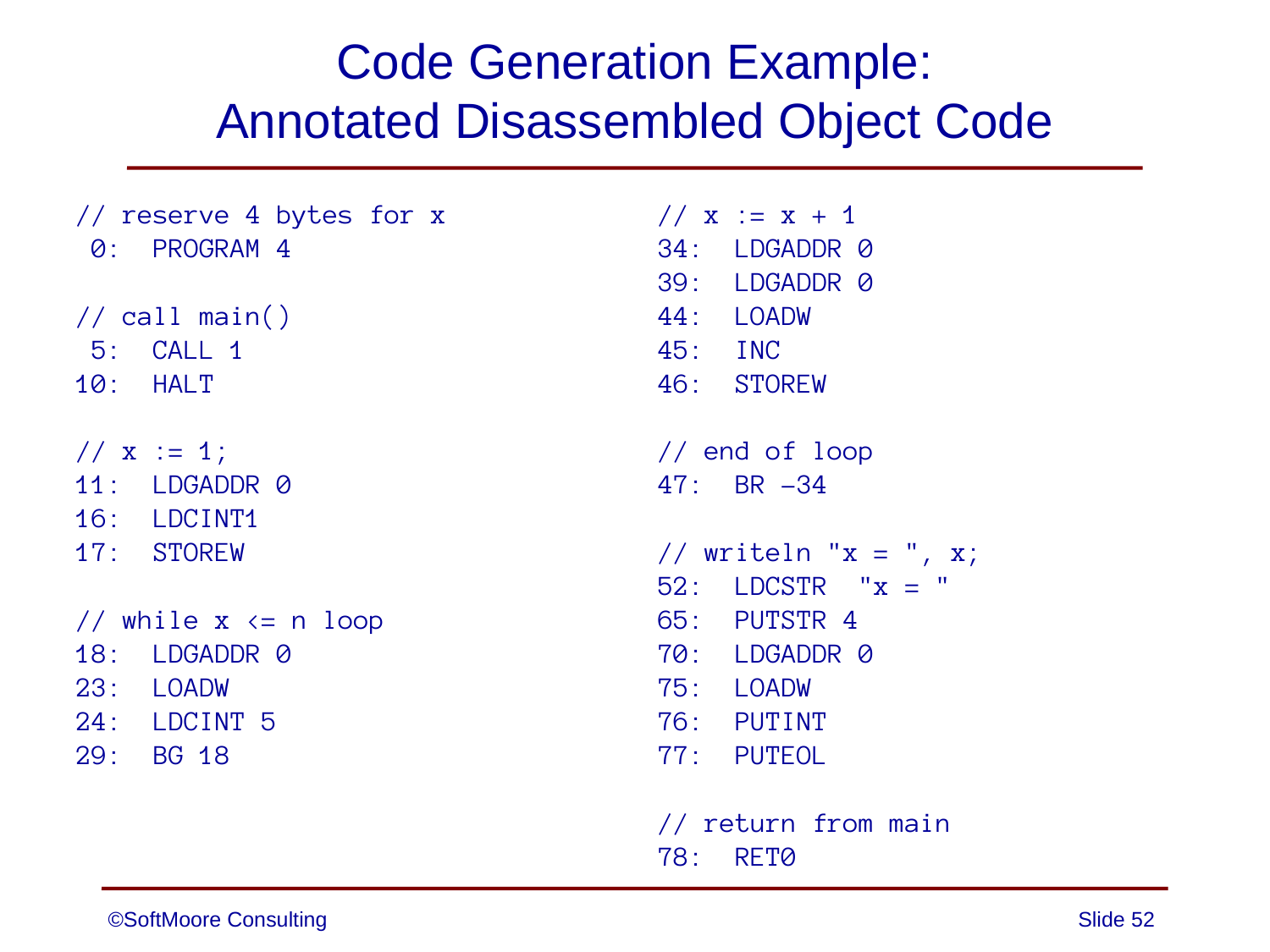

# Code Generation Example: Annotated Disassembled Object Code
// reserve 4 bytes for x
 0:  PROGRAM 4

// call main()
 5:  CALL 1
10:  HALT

// x := 1;
11:  LDGADDR 0
16:  LDCINT1
17:  STOREW

// while x <= n loop
18:  LDGADDR 0
23:  LOADW
24:  LDCINT 5
29:  BG 18
// x := x + 1
34:  LDGADDR 0
39:  LDGADDR 0
44:  LOADW
45:  INC
46:  STOREW

// end of loop
47:  BR -34

// writeln "x = ", x;
52:  LDCSTR  "x = "
65:  PUTSTR 4
70:  LDGADDR 0
75:  LOADW
76:  PUTINT
77:  PUTEOL

// return from main
78:  RET0
©SoftMoore Consulting
Slide 52